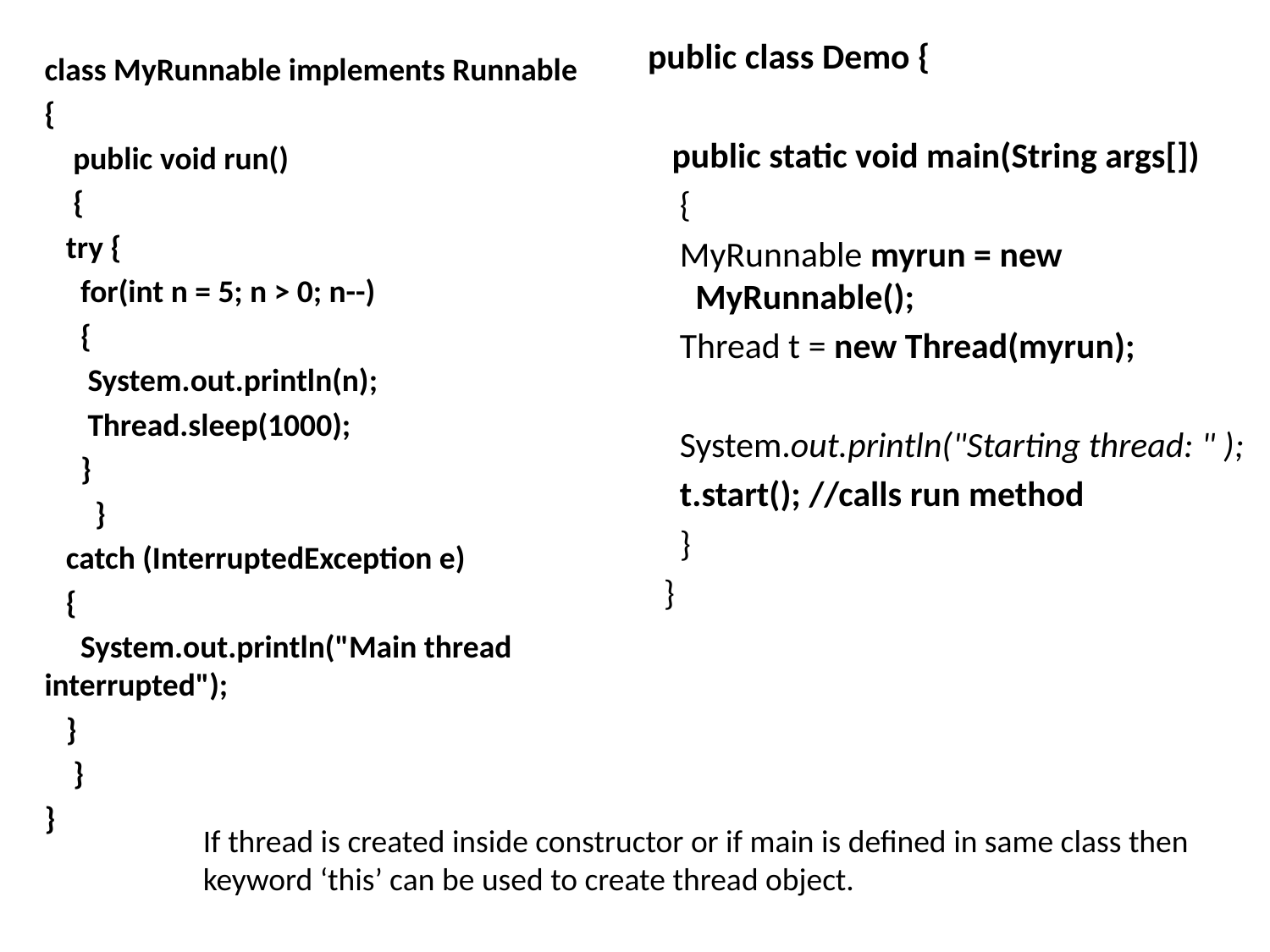

public class Demo {

   public static void main(String args[])
    {
    MyRunnable myrun = new MyRunnable();
    Thread t = new Thread(myrun);

    System.out.println("Starting thread: " );
    t.start(); //calls run method
    }
  }
class MyRunnable implements Runnable
{
    public void run()
    {
   try {
     for(int n = 5; n > 0; n--)
     {
      System.out.println(n);
      Thread.sleep(1000);
     }
       }
   catch (InterruptedException e)
   {
     System.out.println("Main thread    interrupted");
   }
    }
}
If thread is created inside constructor or if main is defined in same class then
keyword ‘this’ can be used to create thread object.